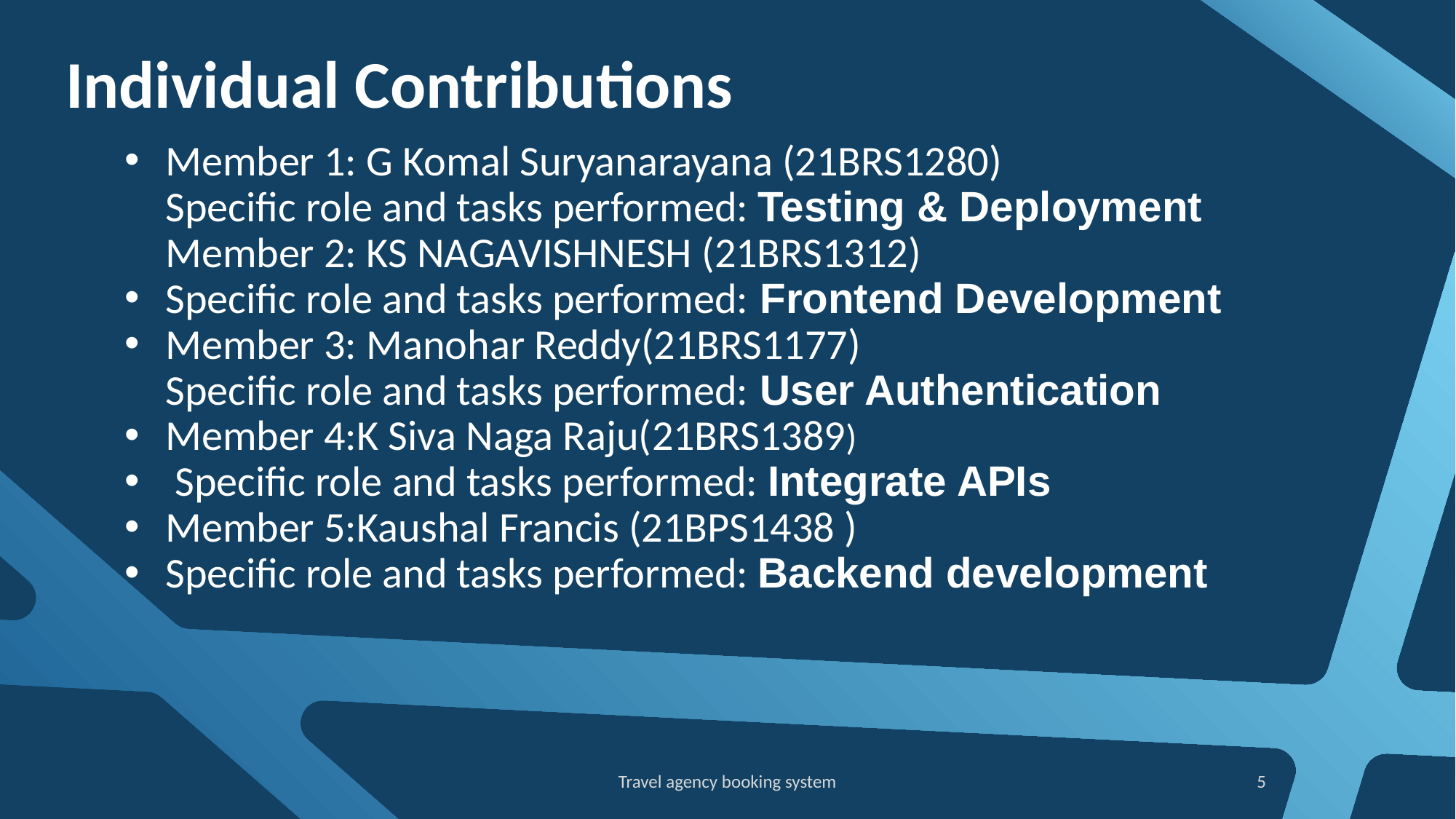

# Individual Contributions
Member 1: G Komal Suryanarayana (21BRS1280)
Specific role and tasks performed: Testing & Deployment
Member 2: KS NAGAVISHNESH (21BRS1312)
Specific role and tasks performed: Frontend Development
Member 3: Manohar Reddy(21BRS1177)
Specific role and tasks performed: User Authentication
Member 4:K Siva Naga Raju(​​21BRS1389)
 Specific role and tasks performed: Integrate APIs
Member 5:Kaushal Francis (21BPS1438​ )
Specific role and tasks performed: Backend development

Travel agency booking system
5